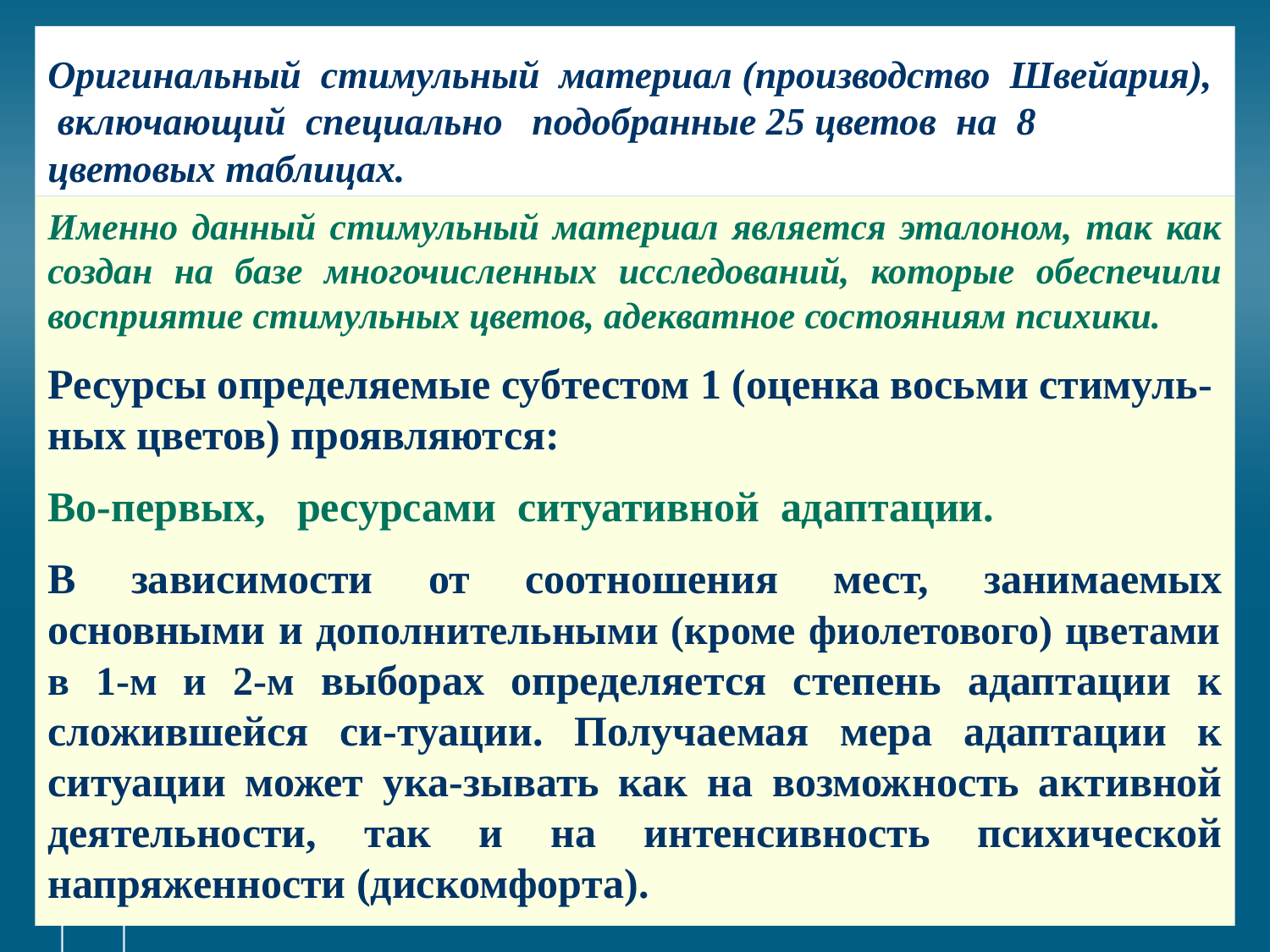

# Оригинальный  стимульный  материал (производство  Швейария),  включающий  специально   подобранные 25 цветов  на  8  цветовых таблицах.
Именно данный стимульный материал является эталоном, так как создан на базе многочисленных исследований, которые обеспечили восприятие стимульных цветов, адекватное состояниям психики.
Ресурсы определяемые субтестом 1 (оценка восьми стимуль-ных цветов) проявляются:
Во-первых,   ресурсами  ситуативной  адаптации.
В зависимости от соотношения мест, занимаемых основными и дополнительными (кроме фиолетового) цветами в 1-м и 2-м выборах определяется степень адаптации к сложившейся си-туации. Получаемая мера адаптации к ситуации может ука-зывать как на возможность активной дея­тельности, так и на интенсивность психической напряженности (дискомфорта).